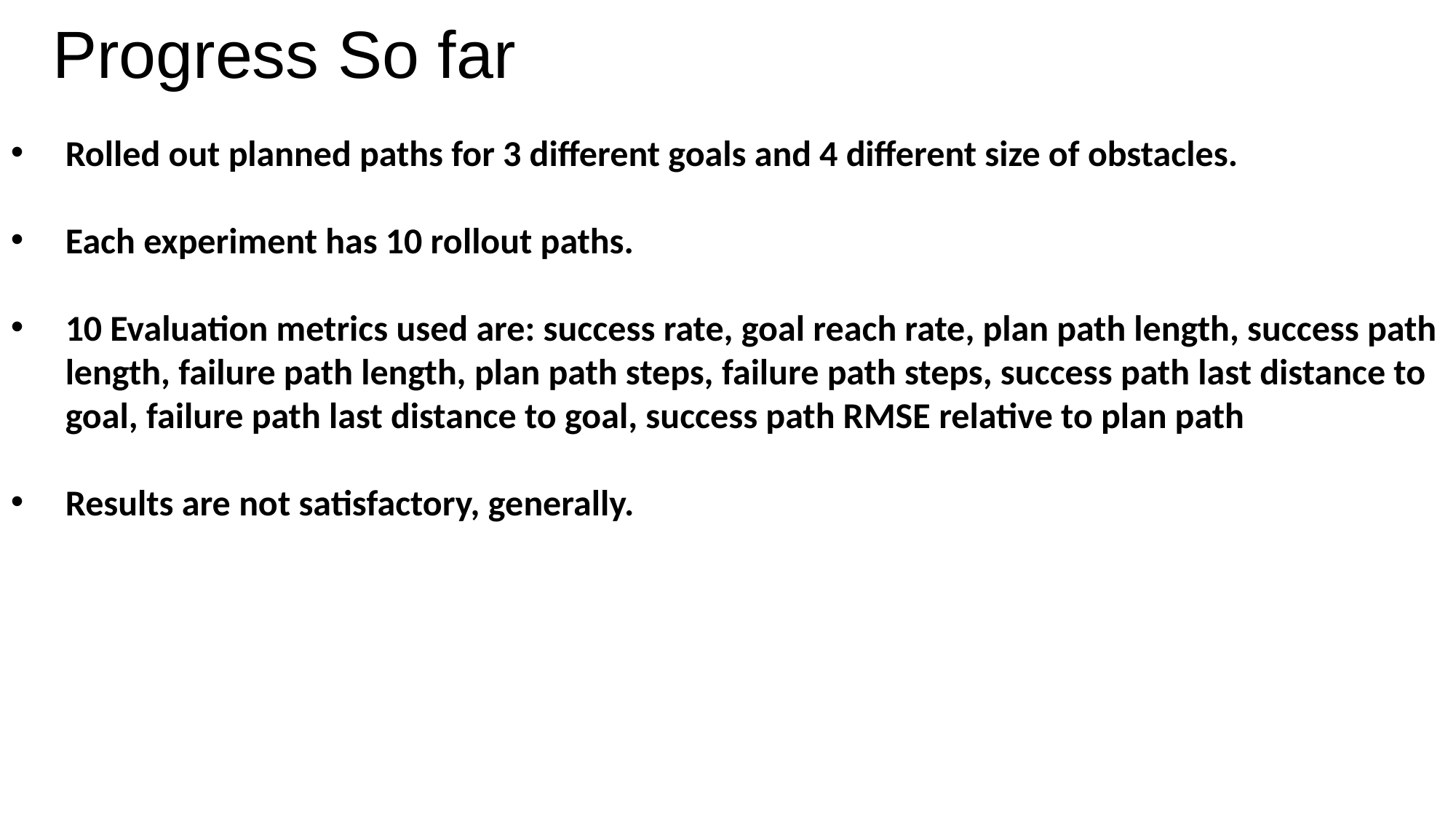

# Progress So far
Rolled out planned paths for 3 different goals and 4 different size of obstacles.

Each experiment has 10 rollout paths.

10 Evaluation metrics used are: success rate, goal reach rate, plan path length, success path length, failure path length, plan path steps, failure path steps, success path last distance to goal, failure path last distance to goal, success path RMSE relative to plan path

Results are not satisfactory, generally.